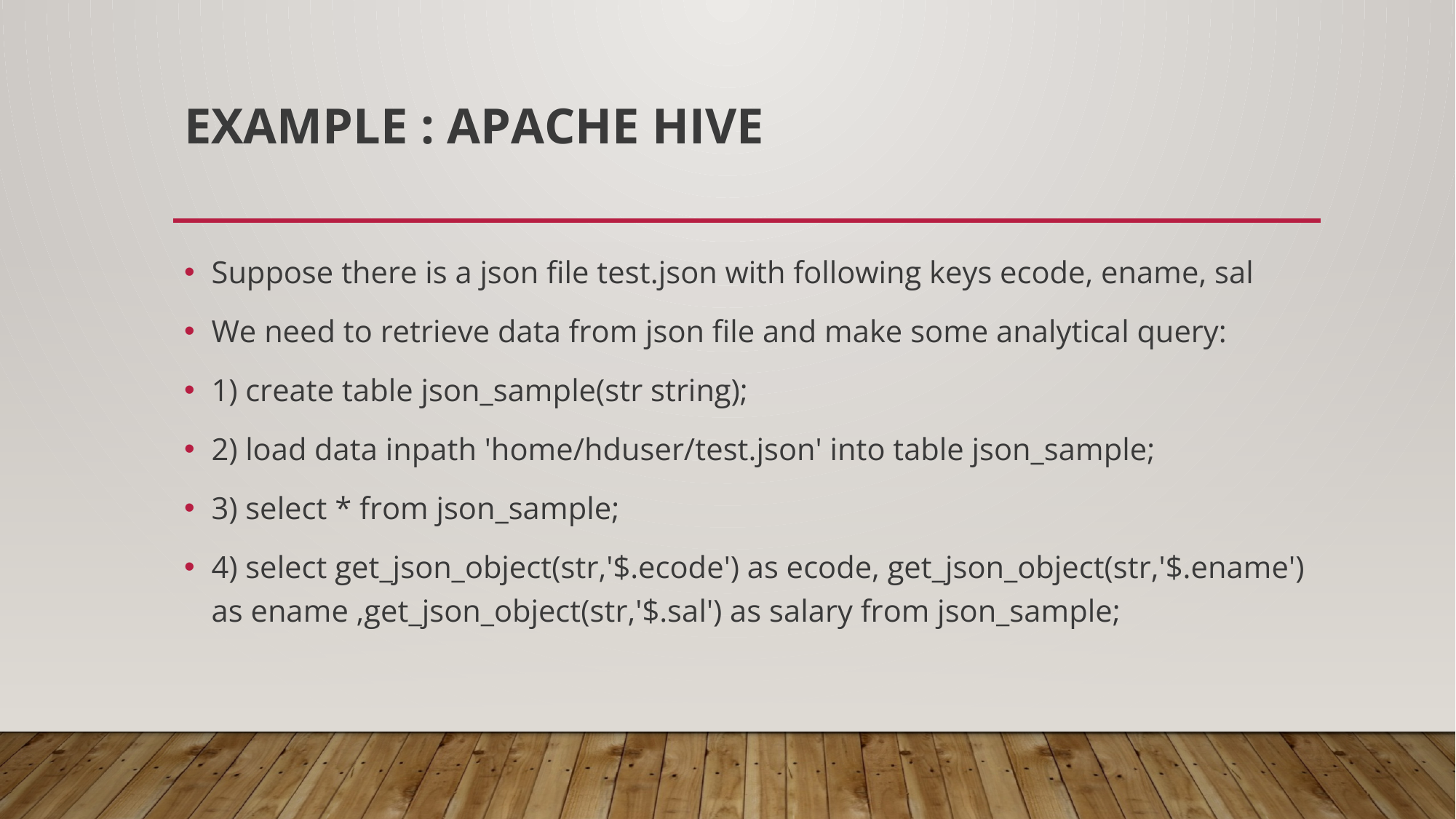

# Example : Apache Hive
Suppose there is a json file test.json with following keys ecode, ename, sal
We need to retrieve data from json file and make some analytical query:
1) create table json_sample(str string);
2) load data inpath 'home/hduser/test.json' into table json_sample;
3) select * from json_sample;
4) select get_json_object(str,'$.ecode') as ecode, get_json_object(str,'$.ename') as ename ,get_json_object(str,'$.sal') as salary from json_sample;